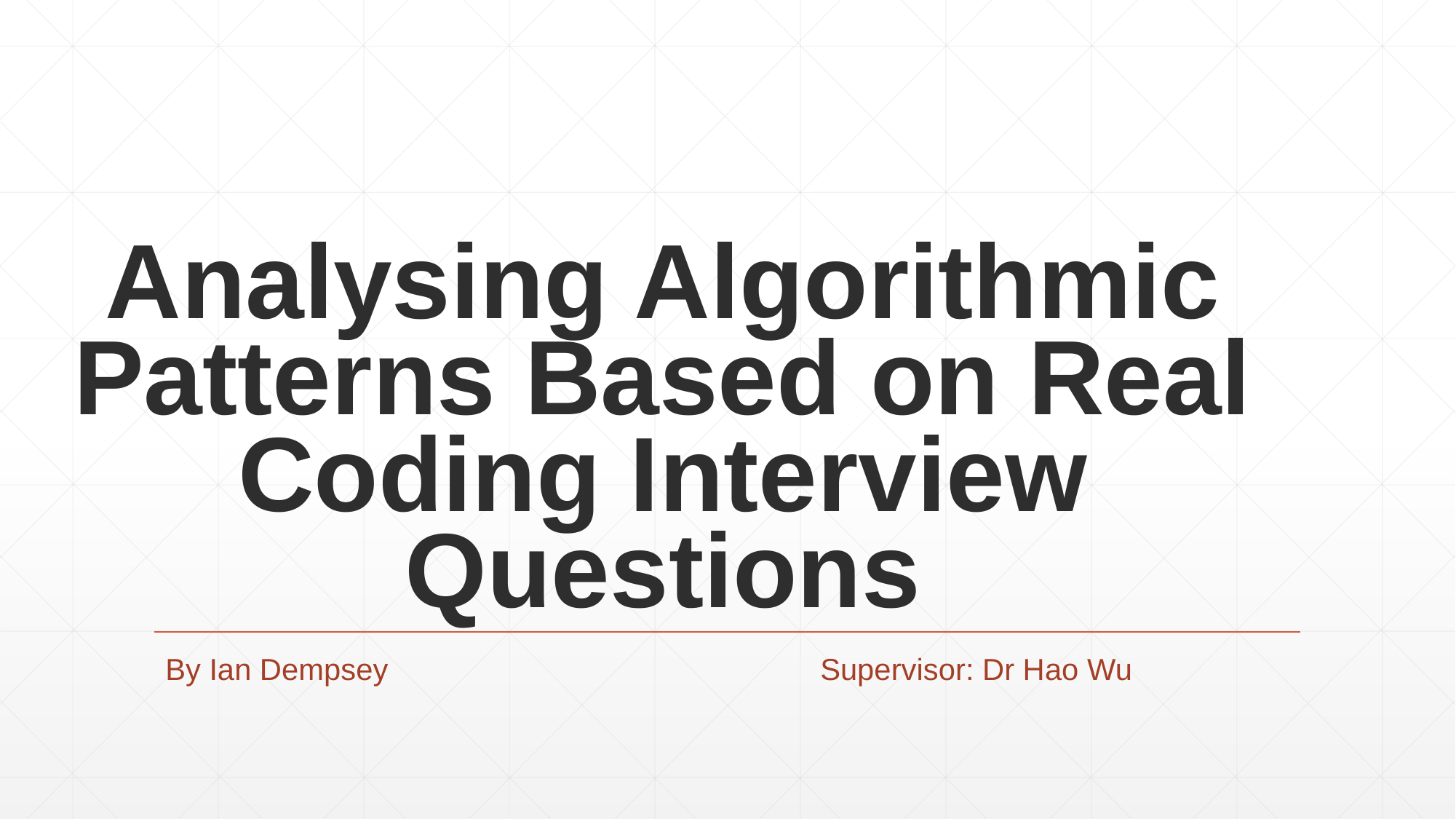

# Analysing Algorithmic Patterns Based on Real Coding Interview Questions
By Ian Dempsey				Supervisor: Dr Hao Wu